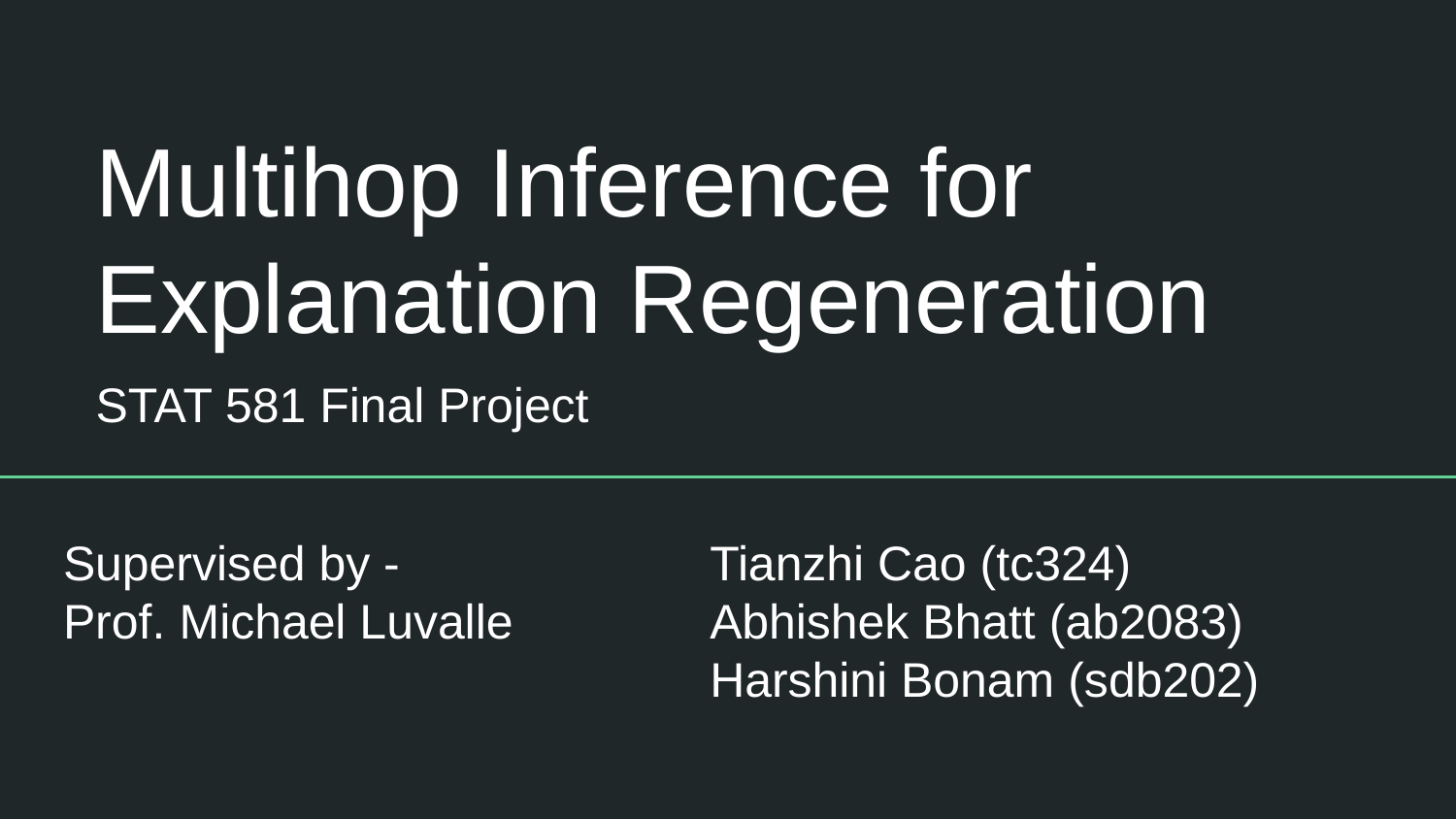

# Multihop Inference for Explanation Regeneration
STAT 581 Final Project
Supervised by -
Prof. Michael Luvalle
Tianzhi Cao (tc324)
Abhishek Bhatt (ab2083)
Harshini Bonam (sdb202)